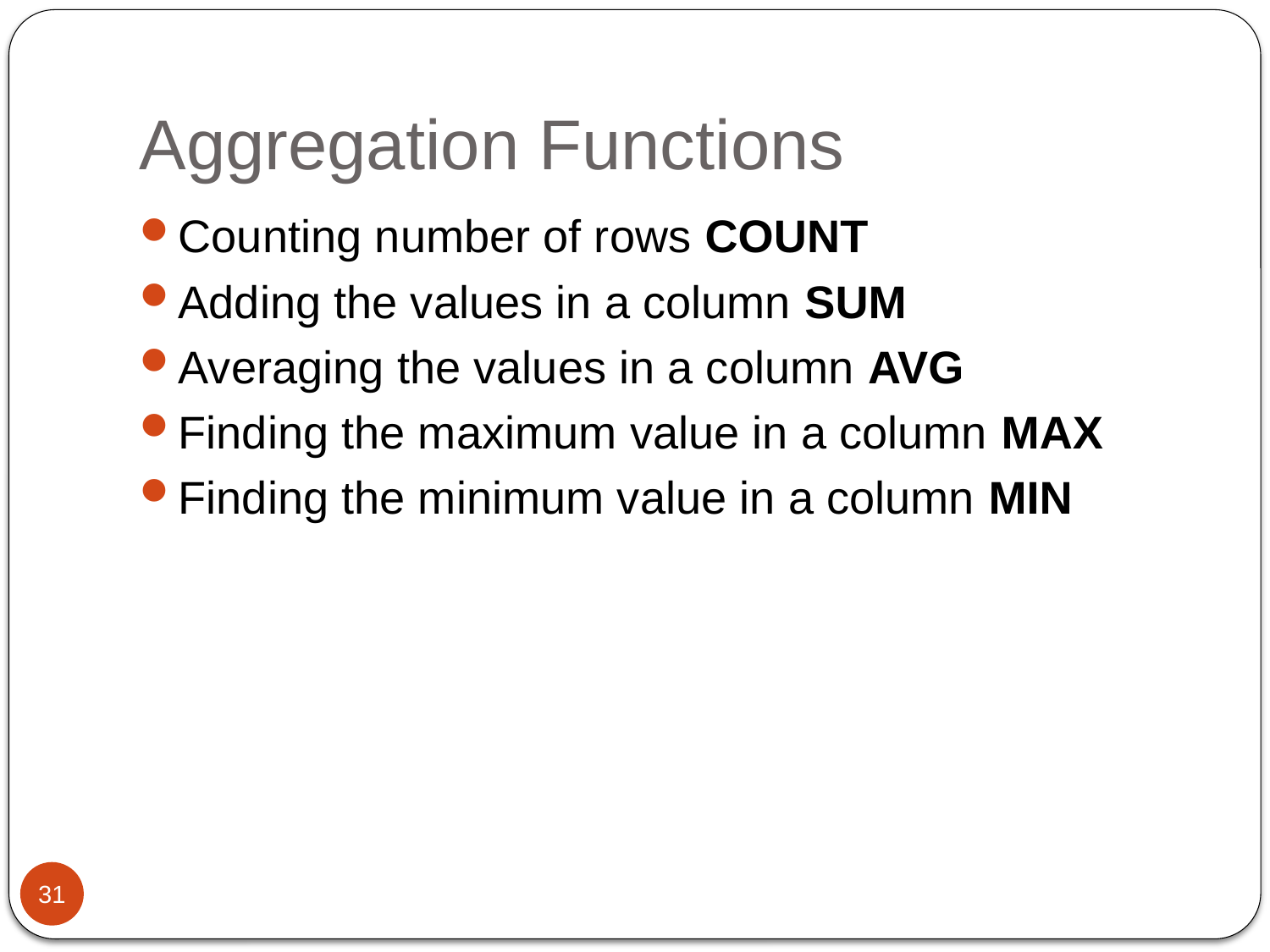

# Aggregation Functions
Counting number of rows COUNT
Adding the values in a column SUM
Averaging the values in a column AVG
Finding the maximum value in a column MAX
Finding the minimum value in a column MIN

31